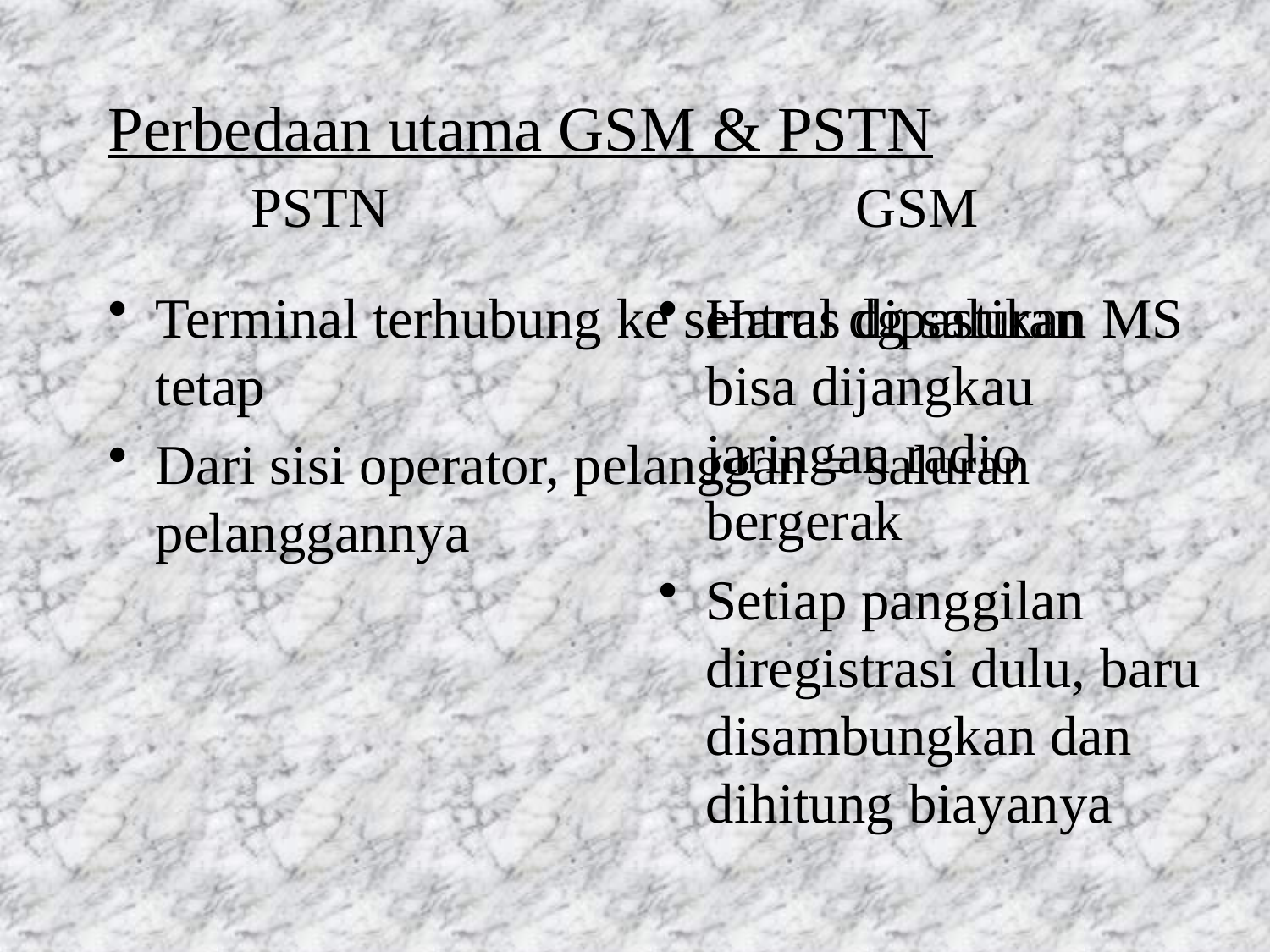

# Perbedaan utama GSM & PSTN PSTN                                 GSM
Terminal terhubung ke sentral dg saluran tetap
Dari sisi operator, pelanggan = saluran pelanggannya
Harus dipastikan MS bisa dijangkau jaringan radio bergerak
Setiap panggilan diregistrasi dulu, baru disambungkan dan dihitung biayanya